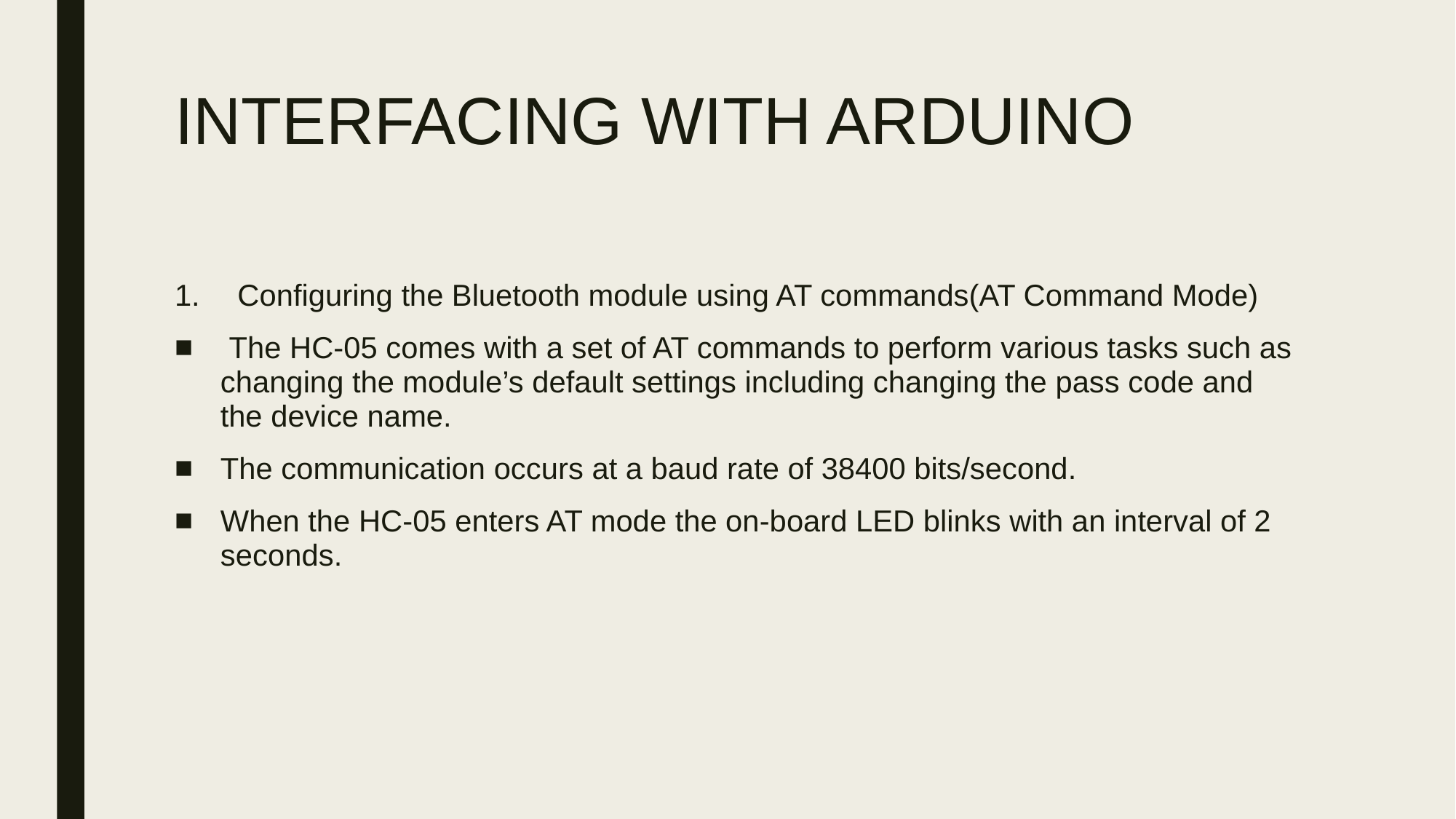

# INTERFACING WITH ARDUINO
 Configuring the Bluetooth module using AT commands(AT Command Mode)
 The HC-05 comes with a set of AT commands to perform various tasks such as changing the module’s default settings including changing the pass code and the device name.
The communication occurs at a baud rate of 38400 bits/second.
When the HC-05 enters AT mode the on-board LED blinks with an interval of 2 seconds.